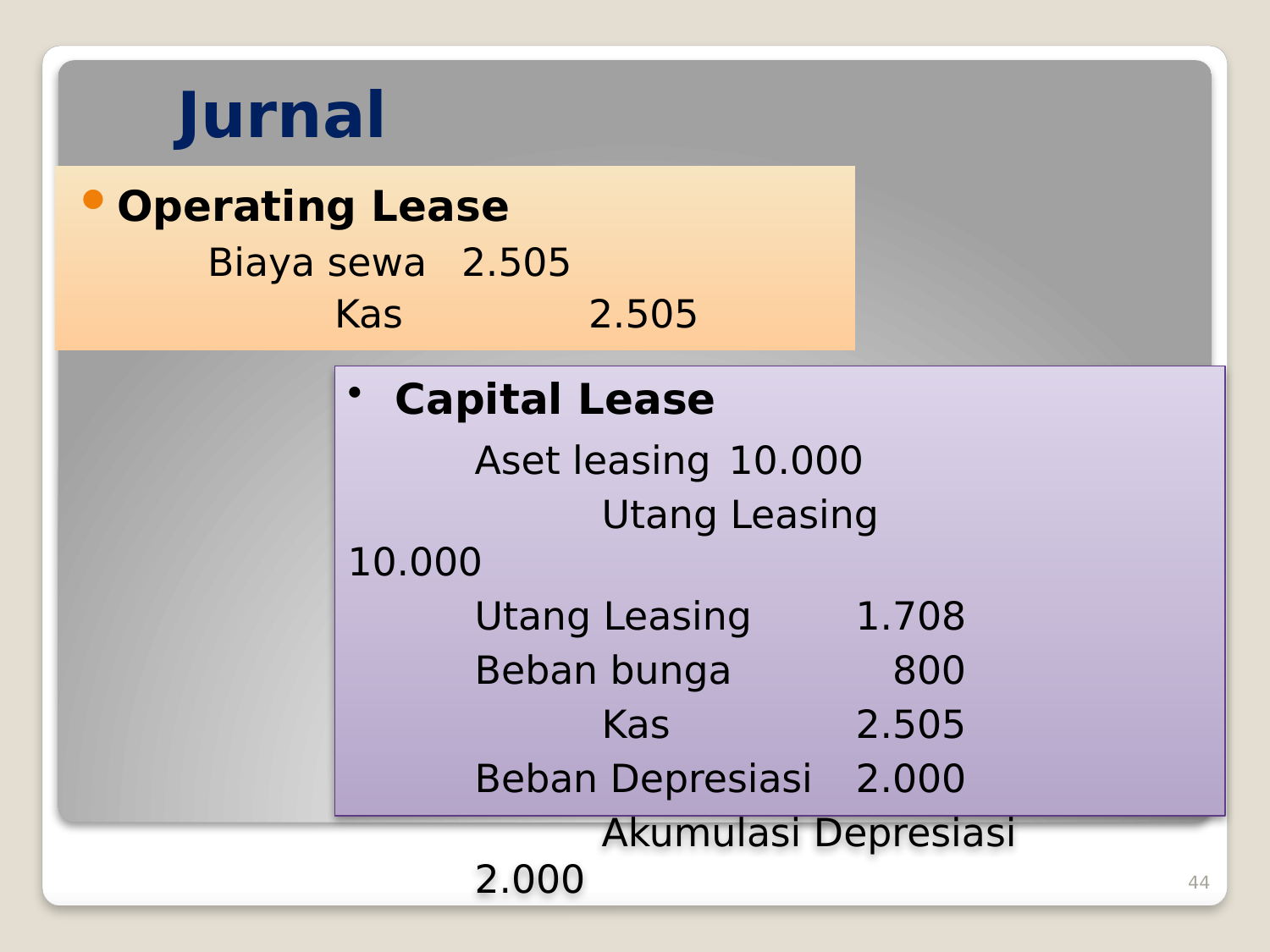

# Jurnal
Operating Lease
	Biaya sewa	2.505
		Kas		2.505

Capital Lease
	Aset leasing	10.000
		Utang Leasing		10.000
	Utang Leasing	1.708
	Beban bunga	   800
		Kas		2.505
	Beban Depresiasi	2.000
		Akumulasi Depresiasi		2.000

44